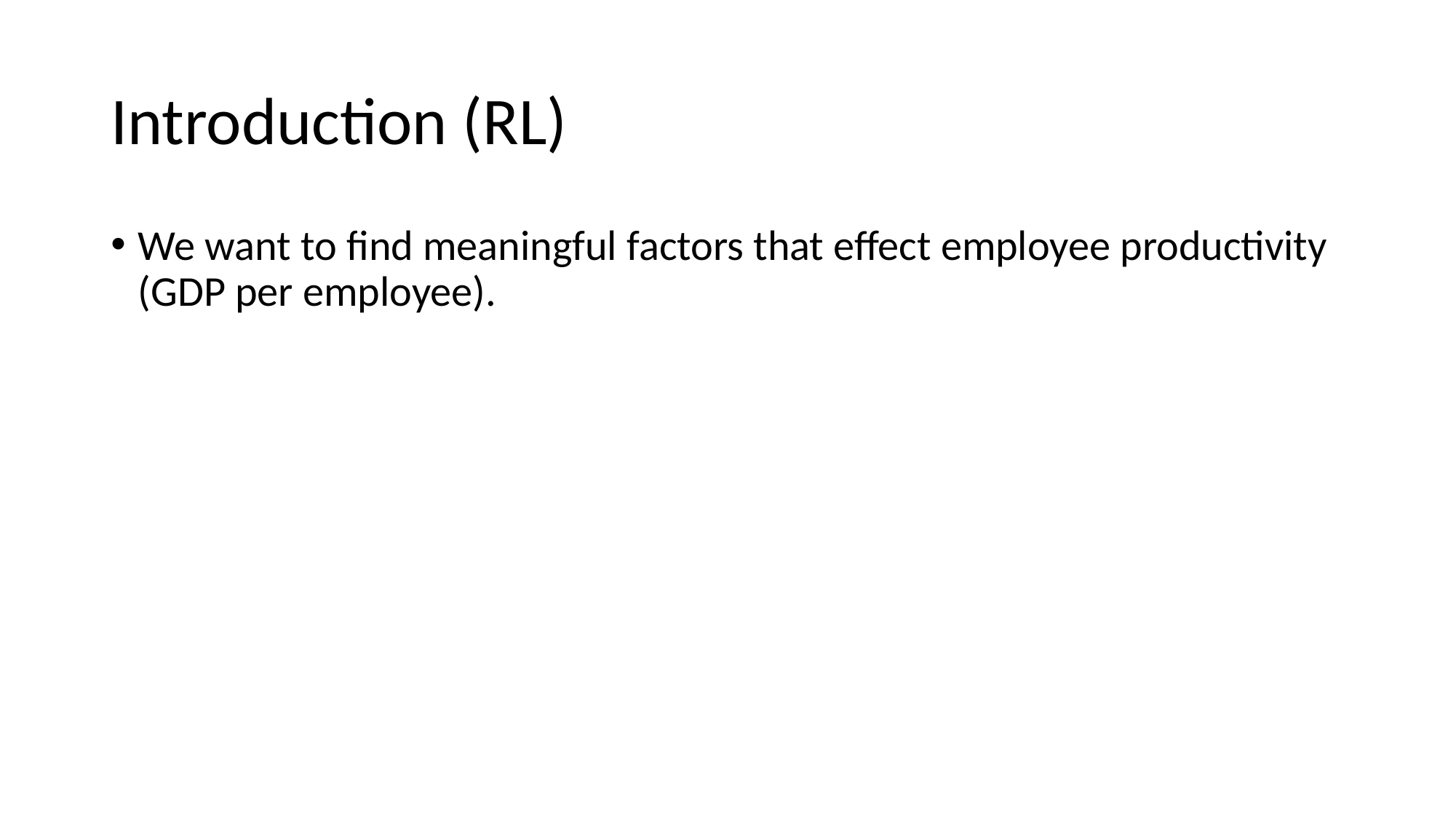

# Introduction (RL)
We want to find meaningful factors that effect employee productivity (GDP per employee).